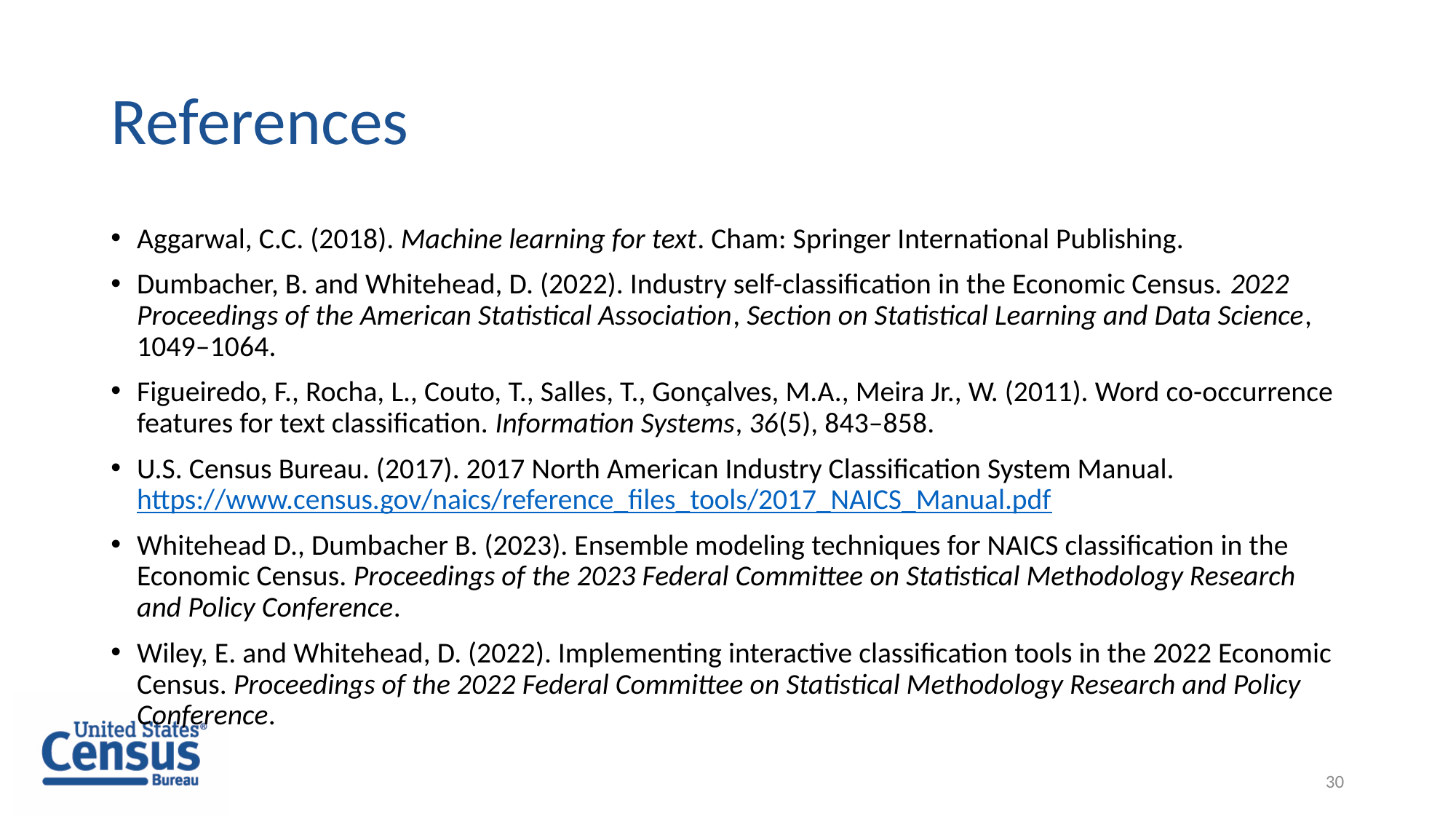

# References
Aggarwal, C.C. (2018). Machine learning for text. Cham: Springer International Publishing.
Dumbacher, B. and Whitehead, D. (2022). Industry self-classification in the Economic Census. 2022 Proceedings of the American Statistical Association, Section on Statistical Learning and Data Science, 1049–1064.
Figueiredo, F., Rocha, L., Couto, T., Salles, T., Gonçalves, M.A., Meira Jr., W. (2011). Word co-occurrence features for text classification. Information Systems, 36(5), 843–858.
U.S. Census Bureau. (2017). 2017 North American Industry Classification System Manual. https://www.census.gov/naics/reference_files_tools/2017_NAICS_Manual.pdf
Whitehead D., Dumbacher B. (2023). Ensemble modeling techniques for NAICS classification in the Economic Census. Proceedings of the 2023 Federal Committee on Statistical Methodology Research and Policy Conference.
Wiley, E. and Whitehead, D. (2022). Implementing interactive classification tools in the 2022 Economic Census. Proceedings of the 2022 Federal Committee on Statistical Methodology Research and Policy Conference.
30